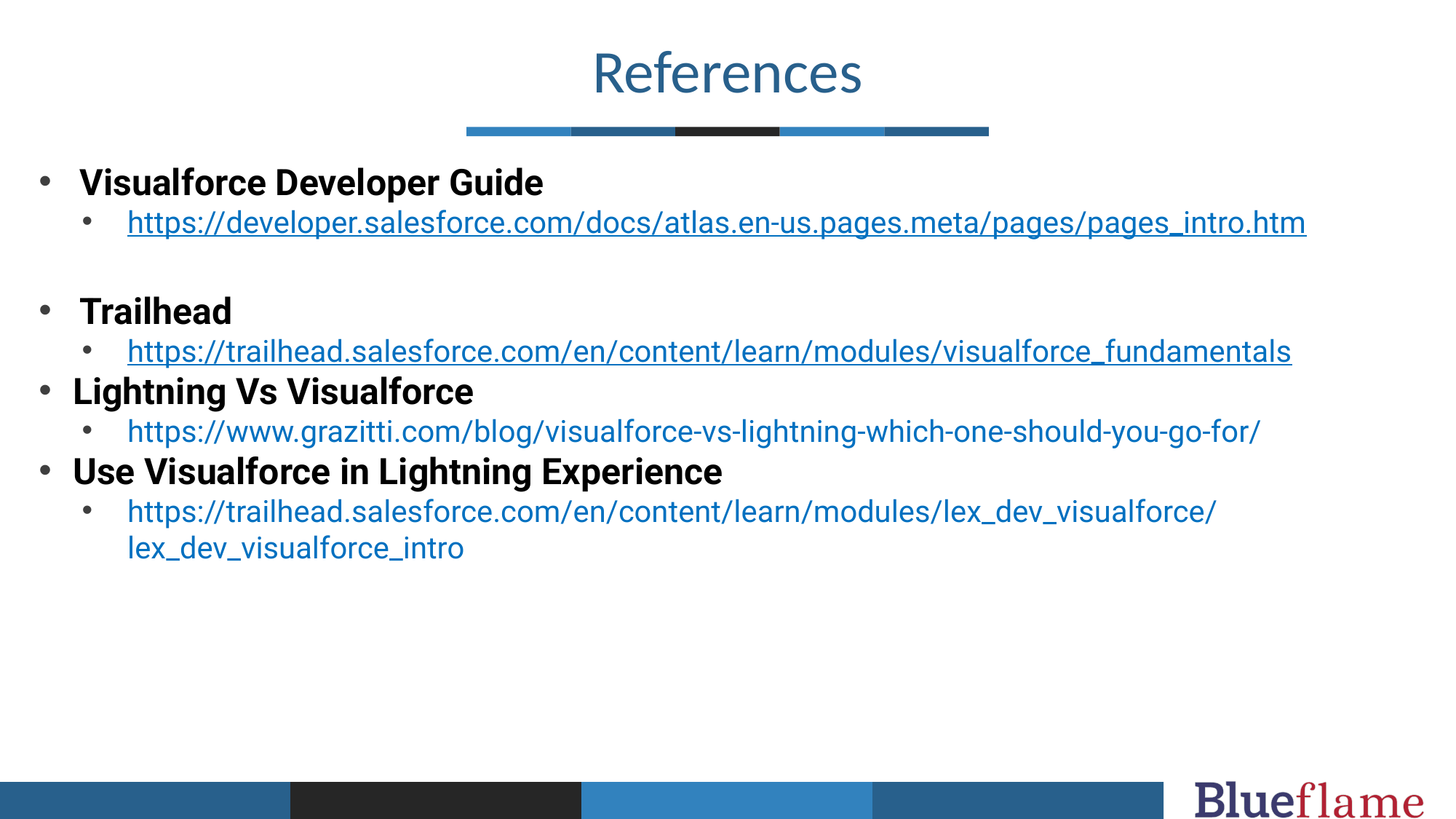

References
Visualforce Developer Guide
https://developer.salesforce.com/docs/atlas.en-us.pages.meta/pages/pages_intro.htm

Trailhead
https://trailhead.salesforce.com/en/content/learn/modules/visualforce_fundamentals
Lightning Vs Visualforce
https://www.grazitti.com/blog/visualforce-vs-lightning-which-one-should-you-go-for/
Use Visualforce in Lightning Experience
https://trailhead.salesforce.com/en/content/learn/modules/lex_dev_visualforce/lex_dev_visualforce_intro